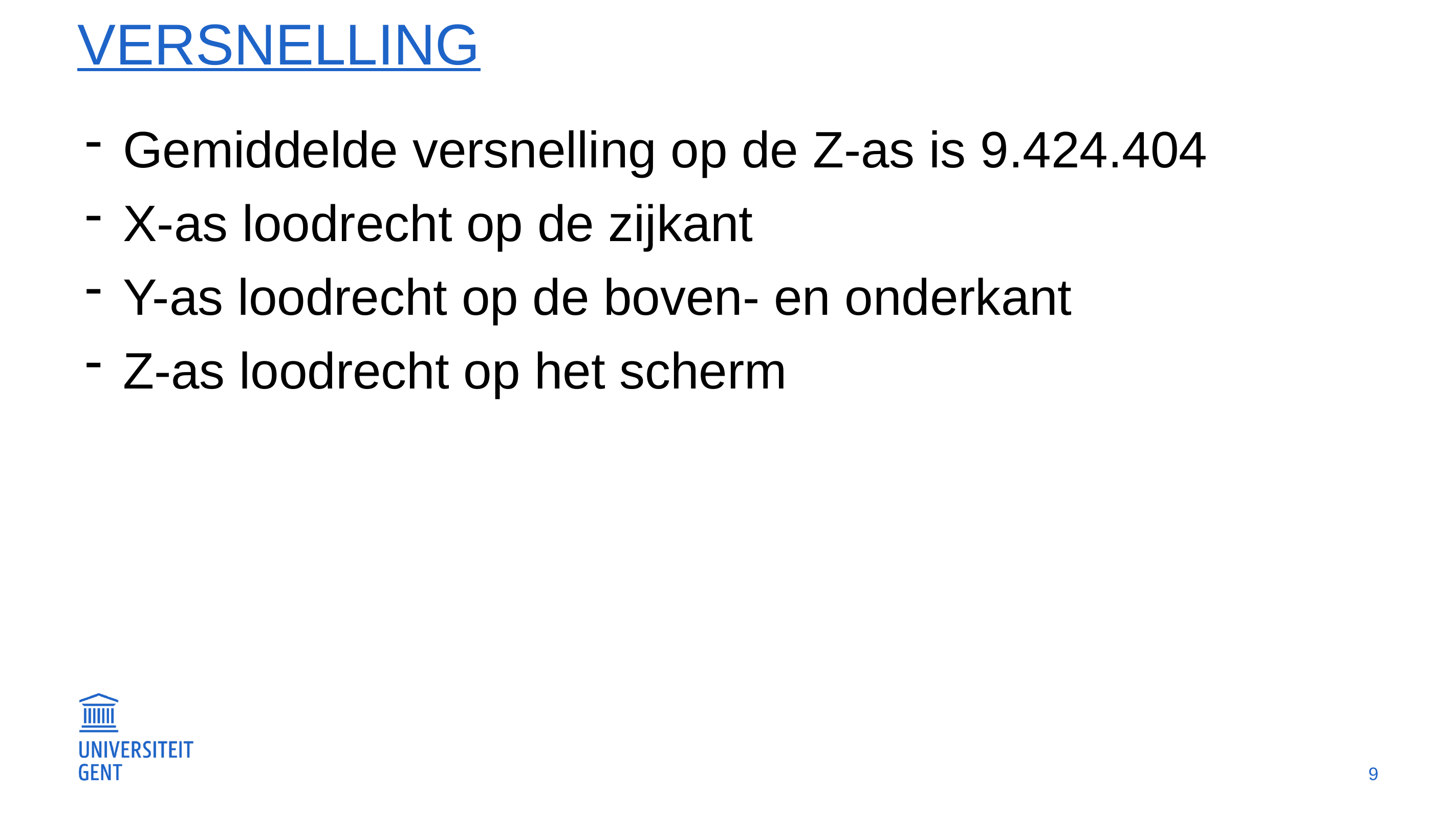

# Versnelling
Gemiddelde versnelling op de Z-as is 9.424.404
X-as loodrecht op de zijkant
Y-as loodrecht op de boven- en onderkant
Z-as loodrecht op het scherm
9